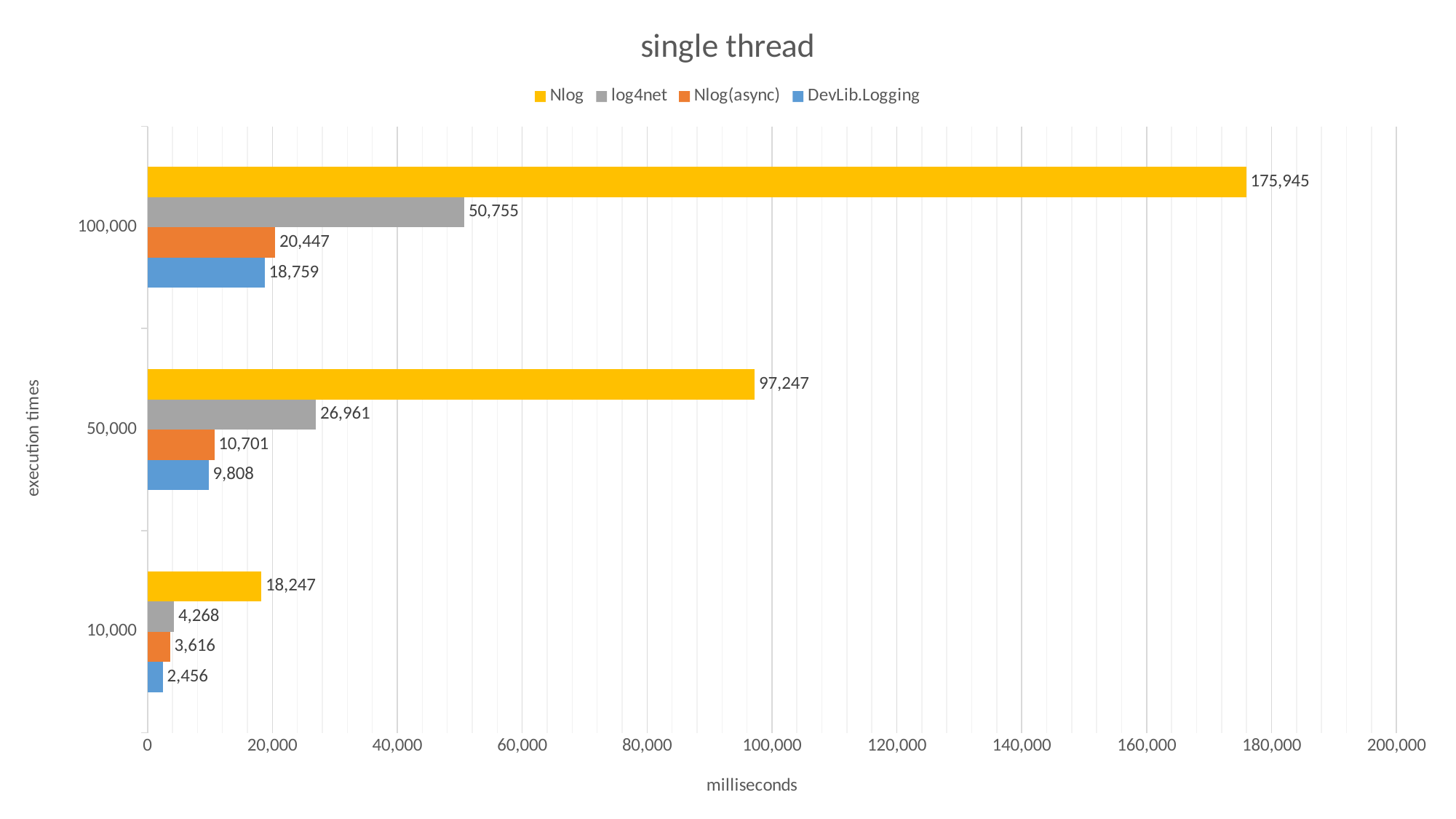

### Chart: single thread

| Category | DevLib.Logging | Nlog(async) | log4net | Nlog |
|---|---|---|---|---|
| 10000 | 2456.0 | 3616.0 | 4268.0 | 18247.0 |
| 50000 | 9808.0 | 10701.0 | 26961.0 | 97247.0 |
| 100000 | 18759.0 | 20447.0 | 50755.0 | 175945.0 |